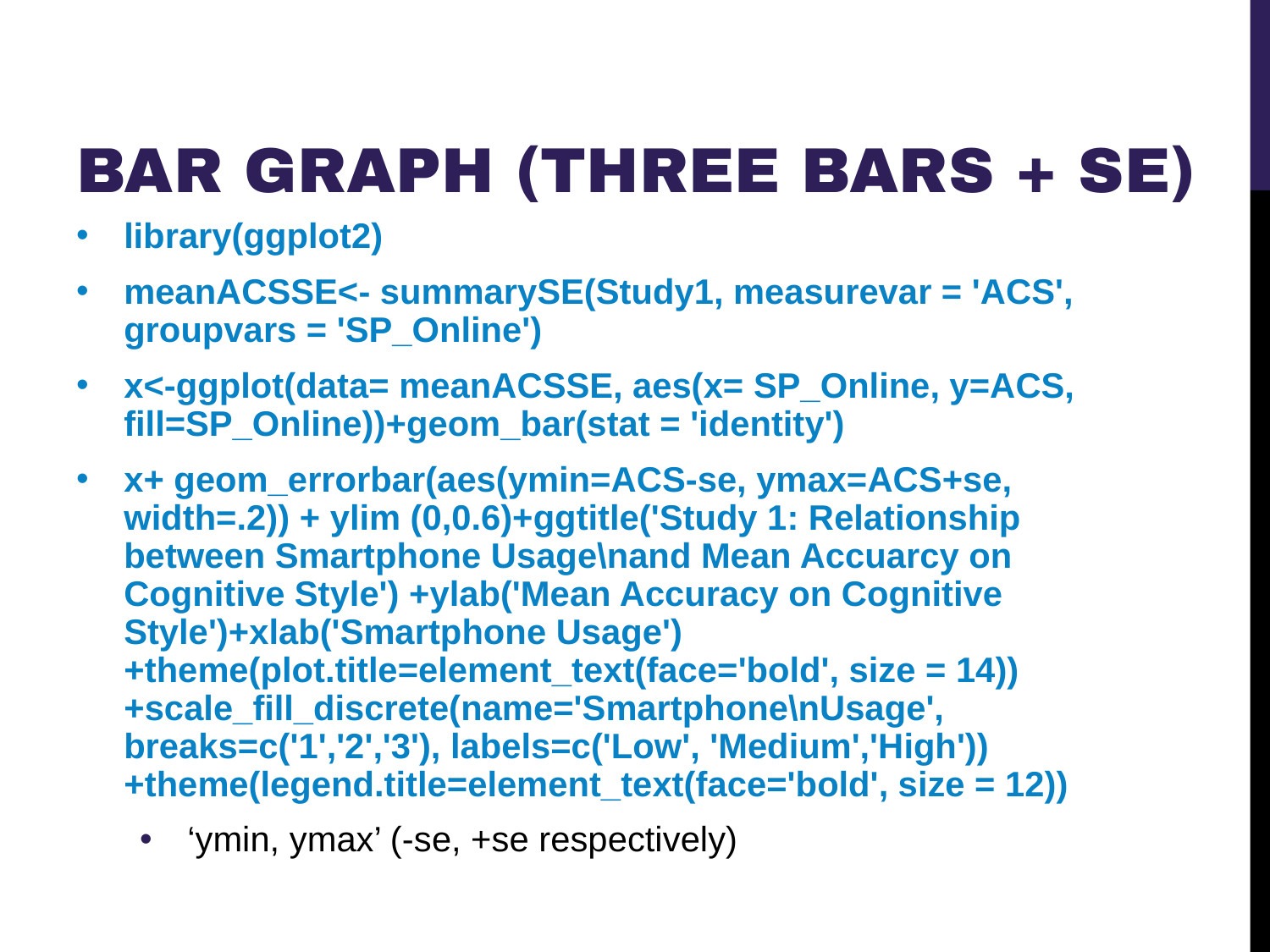

# BAR GRAPH (THREE BARS + SE)
library(ggplot2)
meanACSSE<- summarySE(Study1, measurevar = 'ACS', groupvars = 'SP_Online')
x<-ggplot(data= meanACSSE, aes(x= SP_Online, y=ACS, fill=SP_Online))+geom_bar(stat = 'identity')
x+ geom_errorbar(aes(ymin=ACS-se, ymax=ACS+se, width=.2)) + ylim (0,0.6)+ggtitle('Study 1: Relationship between Smartphone Usage\nand Mean Accuarcy on Cognitive Style') +ylab('Mean Accuracy on Cognitive Style')+xlab('Smartphone Usage')+theme(plot.title=element_text(face='bold', size = 14))+scale_fill_discrete(name='Smartphone\nUsage', breaks=c('1','2','3'), labels=c('Low', 'Medium','High'))+theme(legend.title=element_text(face='bold', size = 12))
‘ymin, ymax’ (-se, +se respectively)